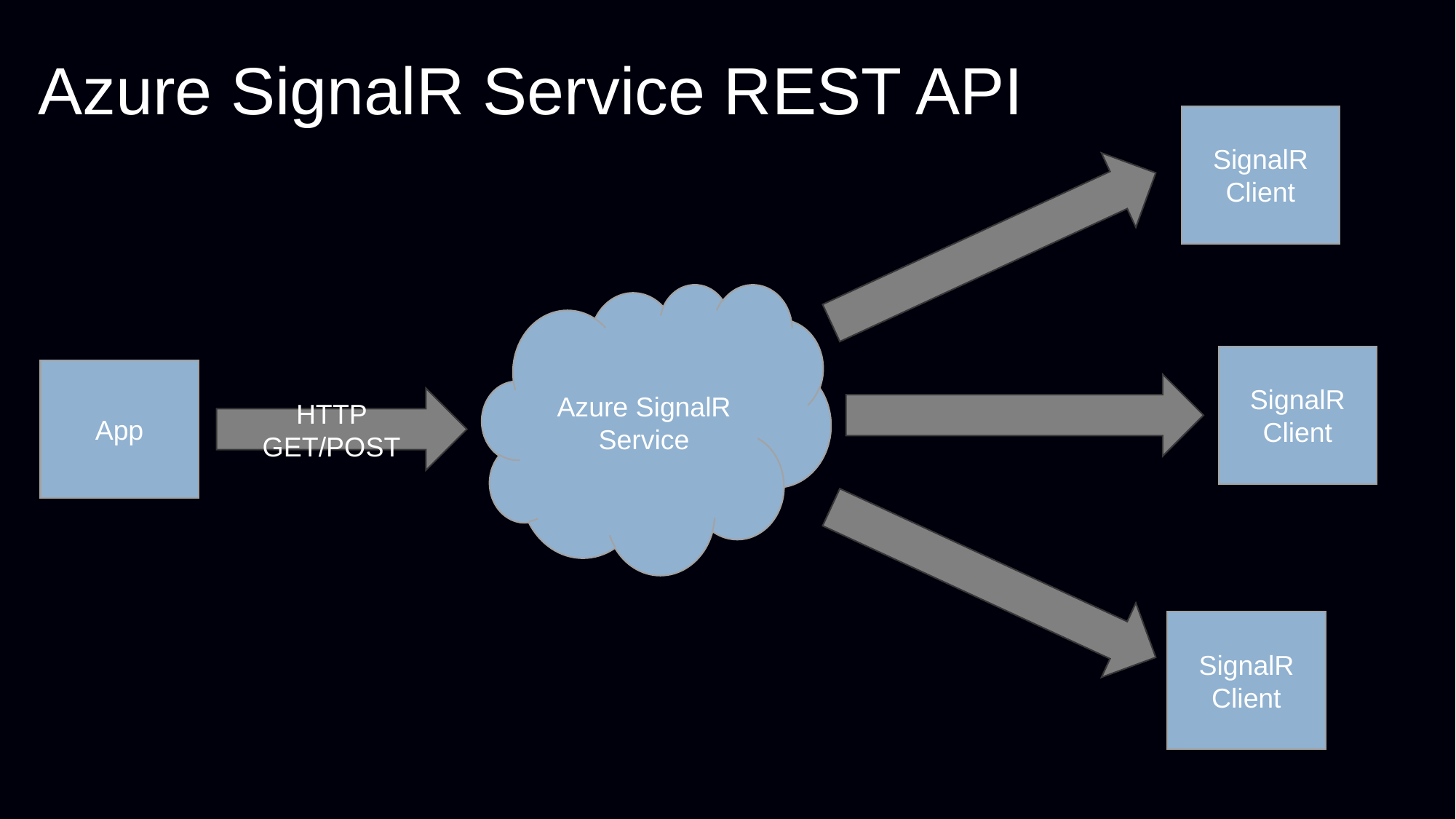

Azure SignalR Service REST API
SignalR Client

Azure SignalR Service
SignalR Client
App

HTTP GET/POST

SignalR Client